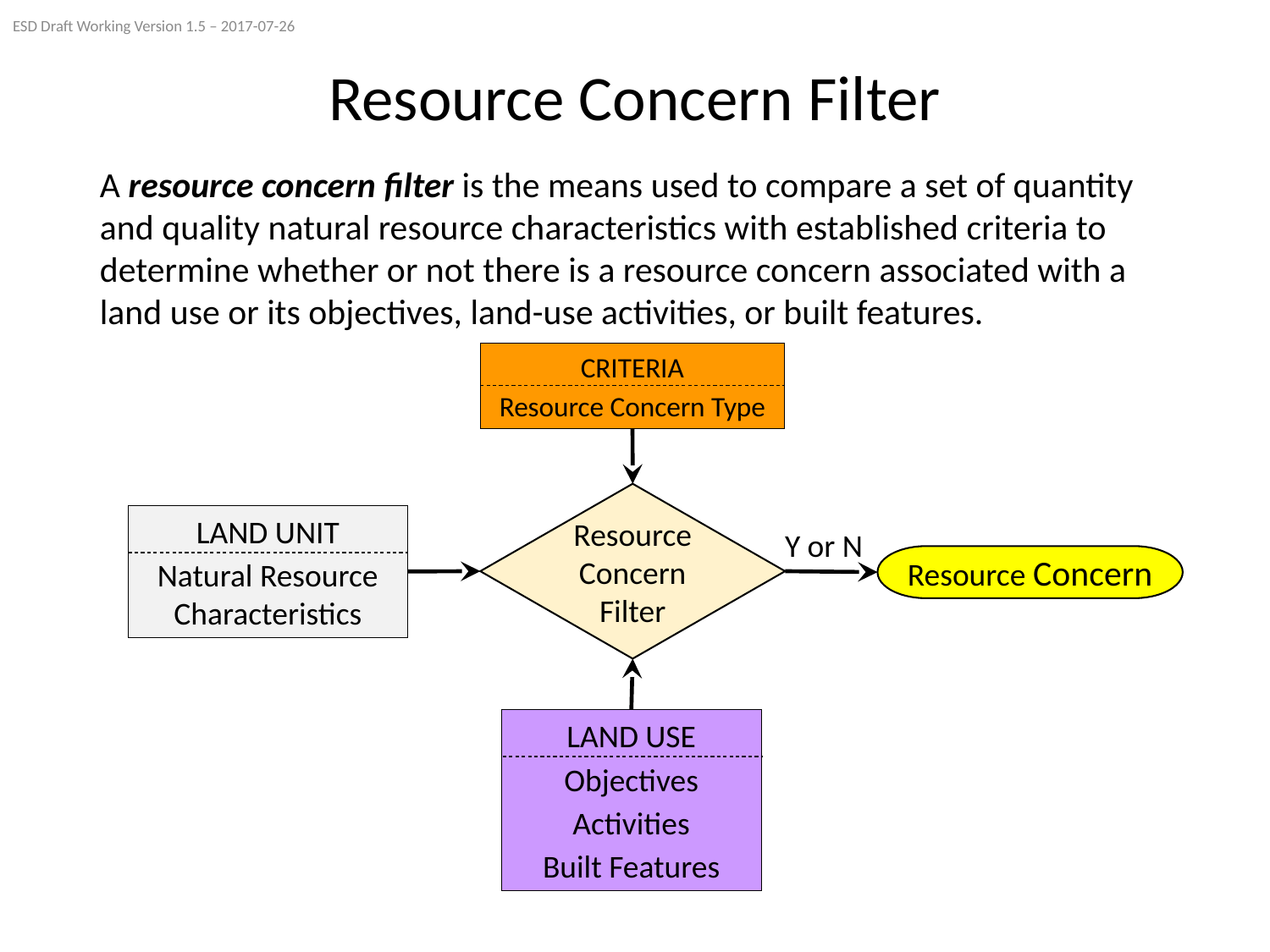

ESD Draft Working Version 1.5 – 2017-07-26
# Resource Concern Filter
A resource concern filter is the means used to compare a set of quantity and quality natural resource characteristics with established criteria to determine whether or not there is a resource concern associated with a land use or its objectives, land-use activities, or built features.
CRITERIA
Resource Concern Type
Resource Concern Filter
LAND UNIT
Natural Resource Characteristics
Y or N
Resource Concern
LAND USE
Objectives
Activities
Built Features